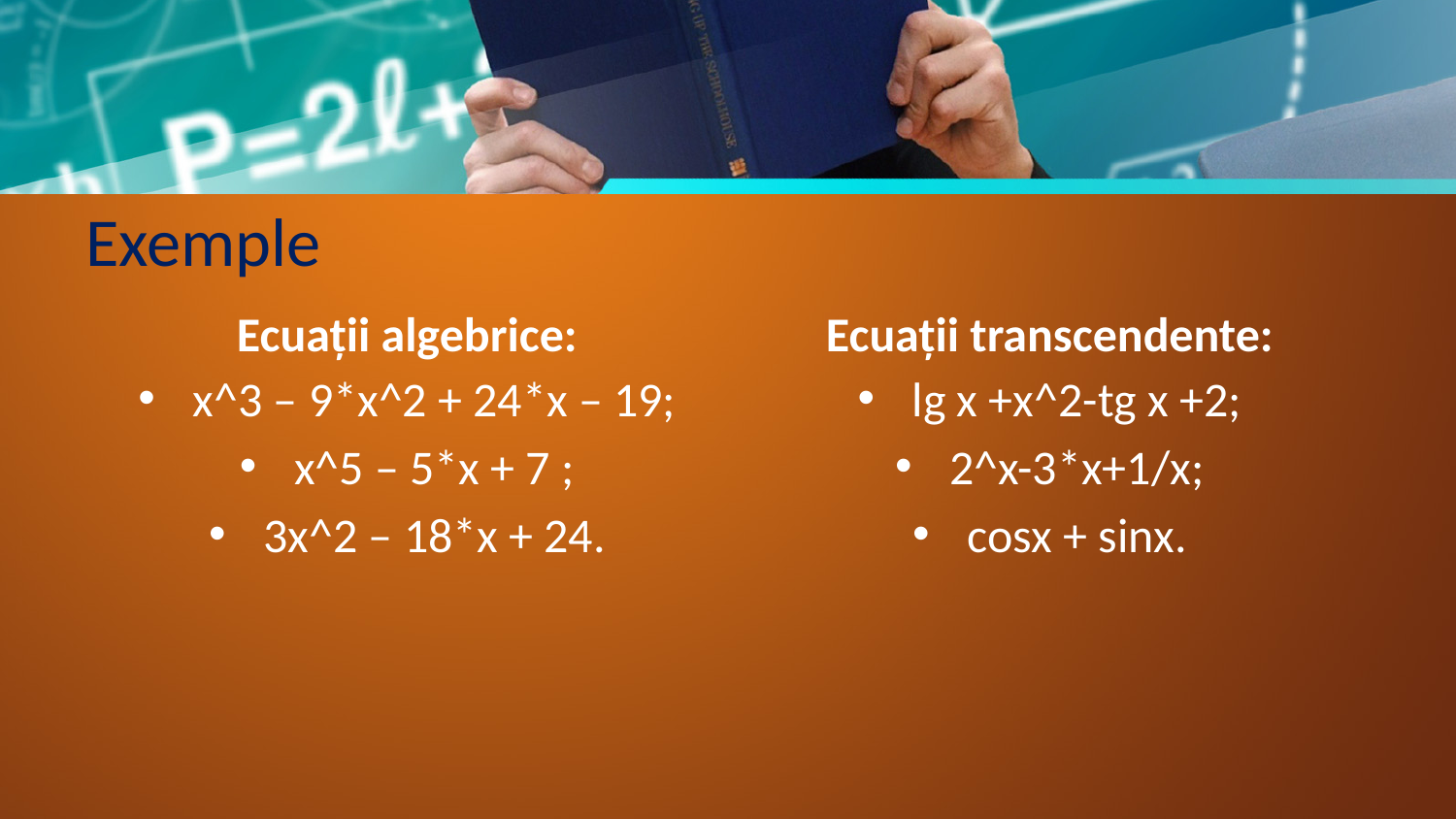

# Exemple
Ecuații algebrice:
Ecuații transcendente:
x^3 – 9*x^2 + 24*x – 19;
x^5 – 5*x + 7 ;
3x^2 – 18*x + 24.

lg x +x^2-tg x +2;
2^x-3*x+1/x;
cosx + sinx.